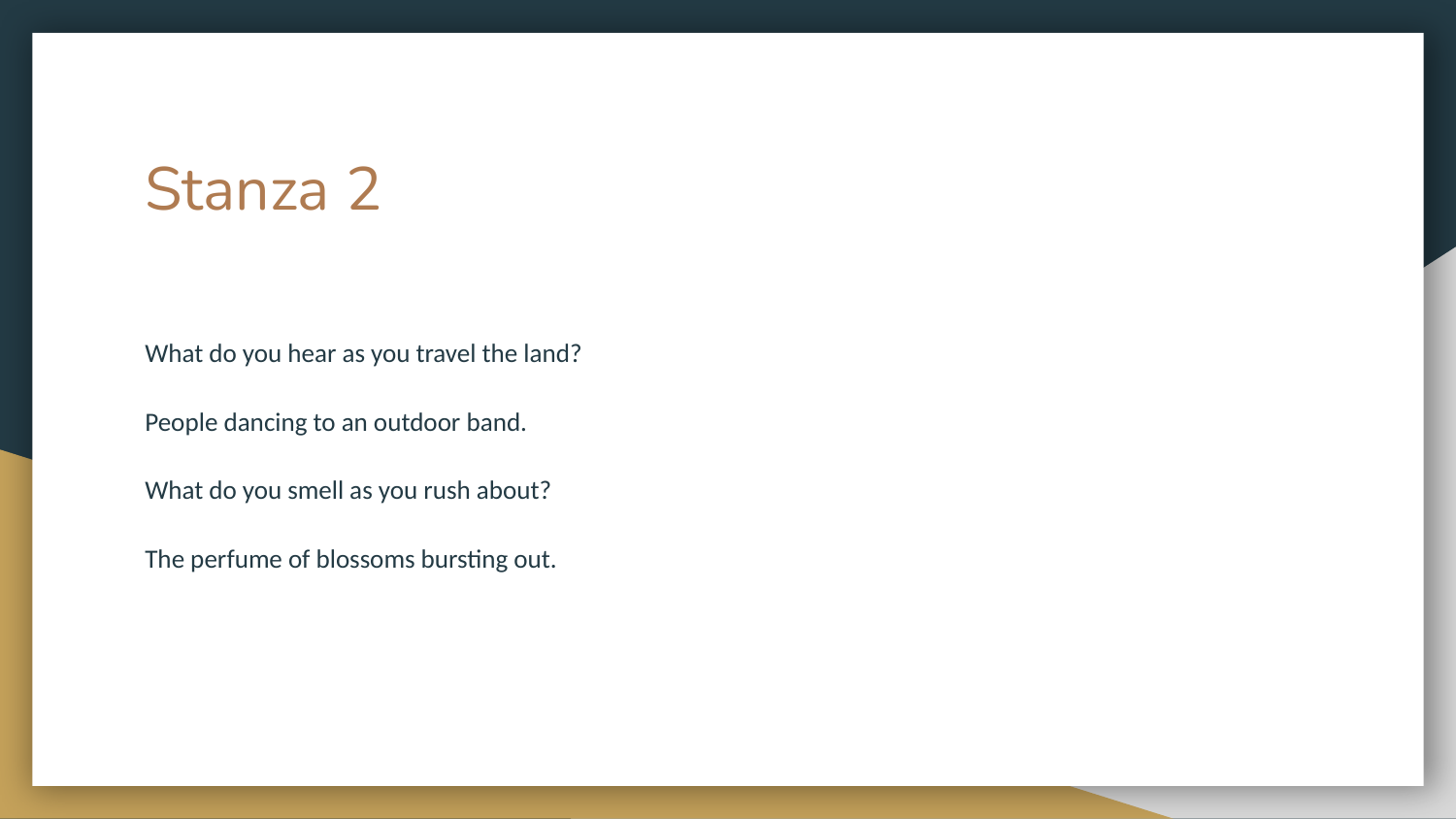

# Stanza 2
What do you hear as you travel the land?
People dancing to an outdoor band.
What do you smell as you rush about?
The perfume of blossoms bursting out.